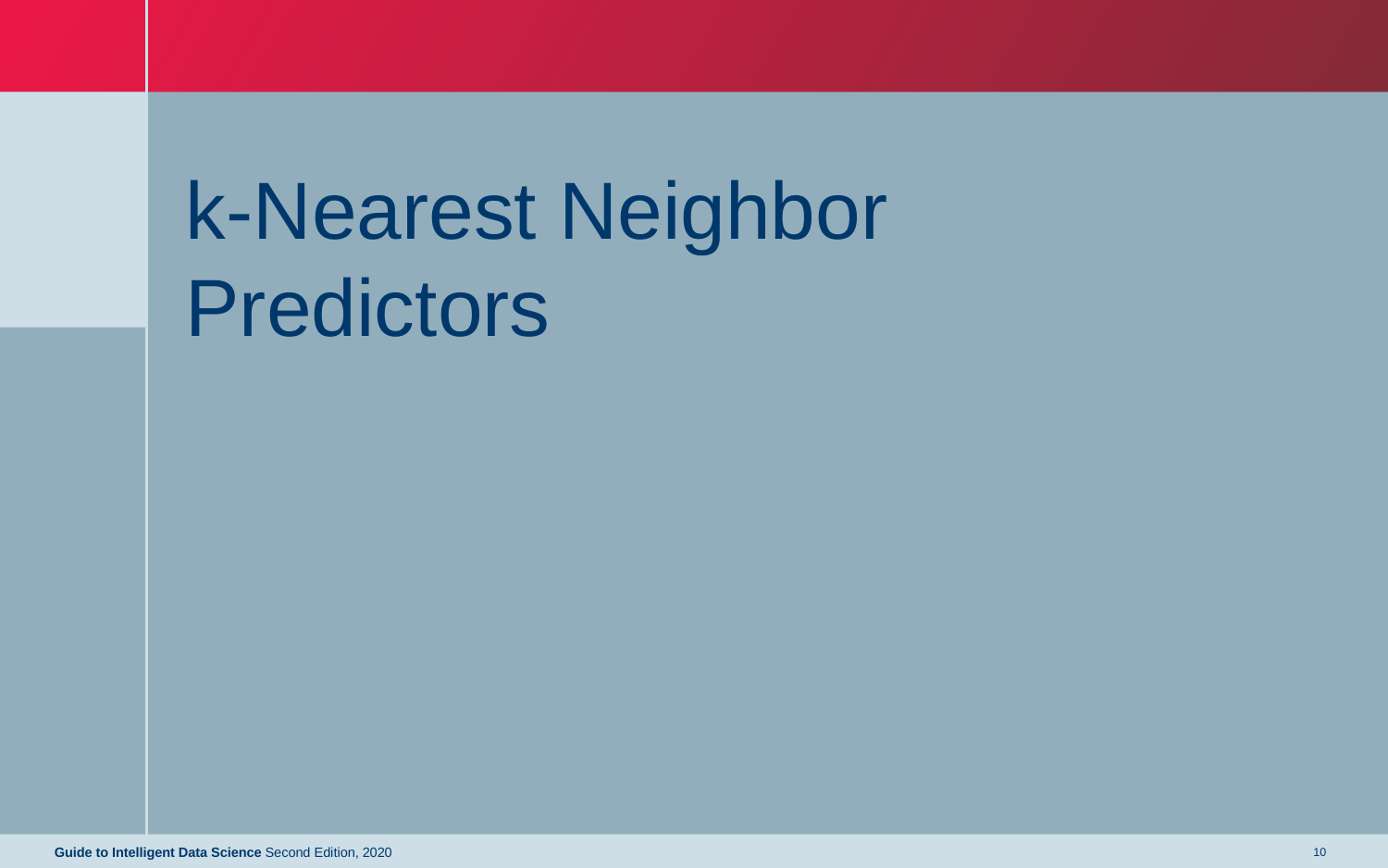

# k-Nearest Neighbor Predictors
Guide to Intelligent Data Science Second Edition, 2020
10